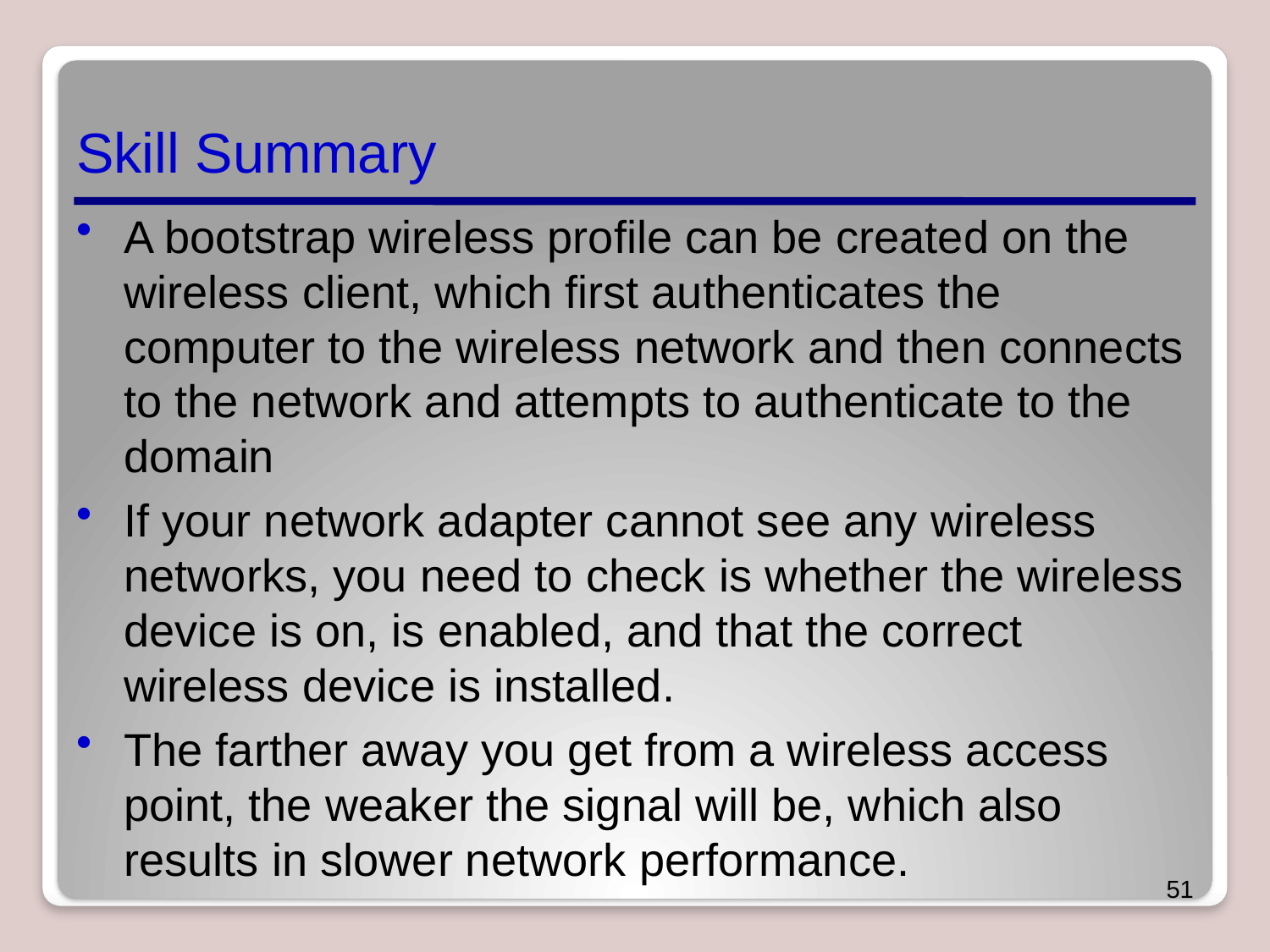

# Skill Summary
A bootstrap wireless profile can be created on the wireless client, which first authenticates the computer to the wireless network and then connects to the network and attempts to authenticate to the domain
If your network adapter cannot see any wireless networks, you need to check is whether the wireless device is on, is enabled, and that the correct wireless device is installed.
The farther away you get from a wireless access point, the weaker the signal will be, which also results in slower network performance.

51